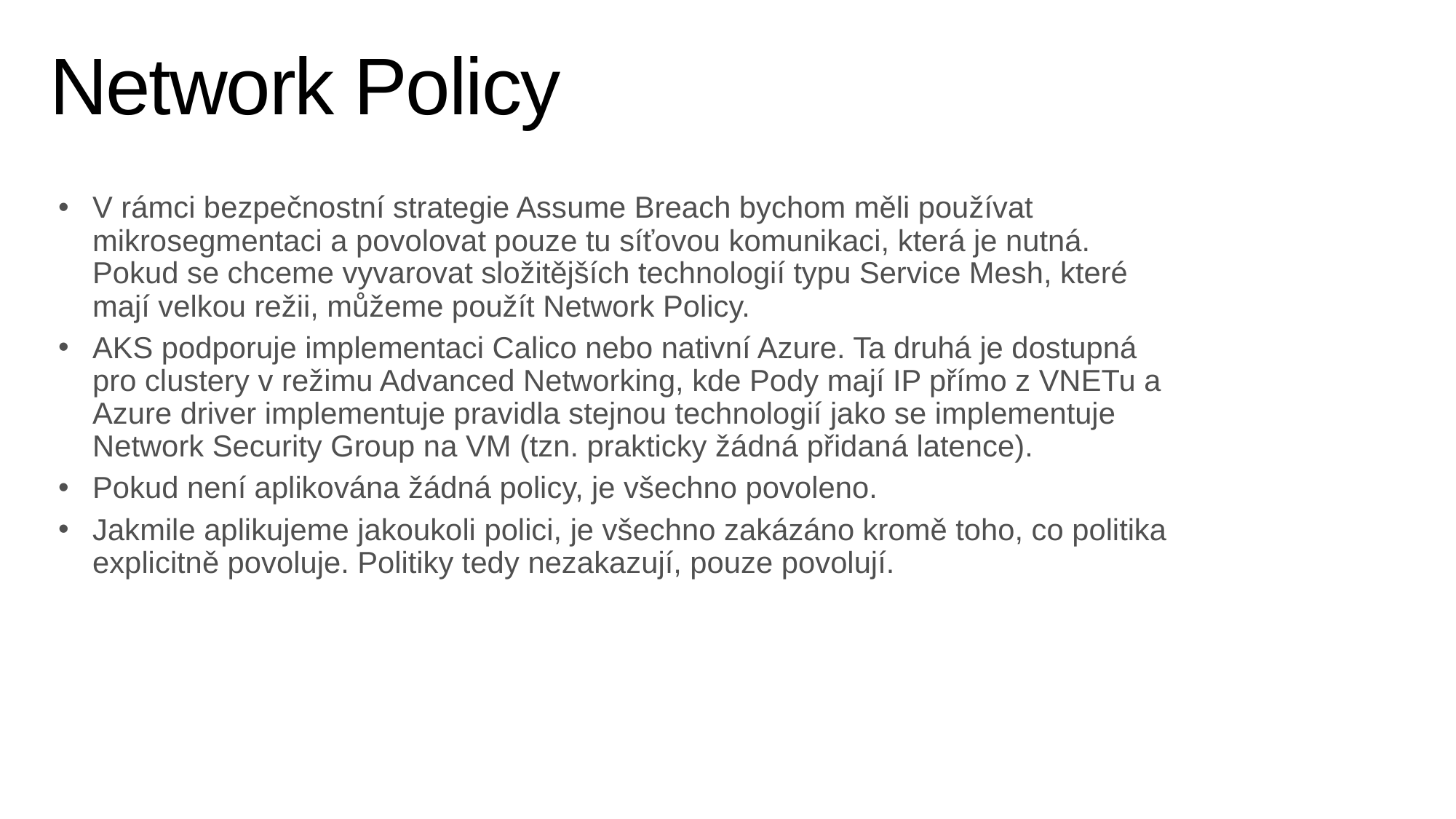

# Network Policy
V rámci bezpečnostní strategie Assume Breach bychom měli používat mikrosegmentaci a povolovat pouze tu síťovou komunikaci, která je nutná. Pokud se chceme vyvarovat složitějších technologií typu Service Mesh, které mají velkou režii, můžeme použít Network Policy.
AKS podporuje implementaci Calico nebo nativní Azure. Ta druhá je dostupná pro clustery v režimu Advanced Networking, kde Pody mají IP přímo z VNETu a Azure driver implementuje pravidla stejnou technologií jako se implementuje Network Security Group na VM (tzn. prakticky žádná přidaná latence).
Pokud není aplikována žádná policy, je všechno povoleno.
Jakmile aplikujeme jakoukoli polici, je všechno zakázáno kromě toho, co politika explicitně povoluje. Politiky tedy nezakazují, pouze povolují.